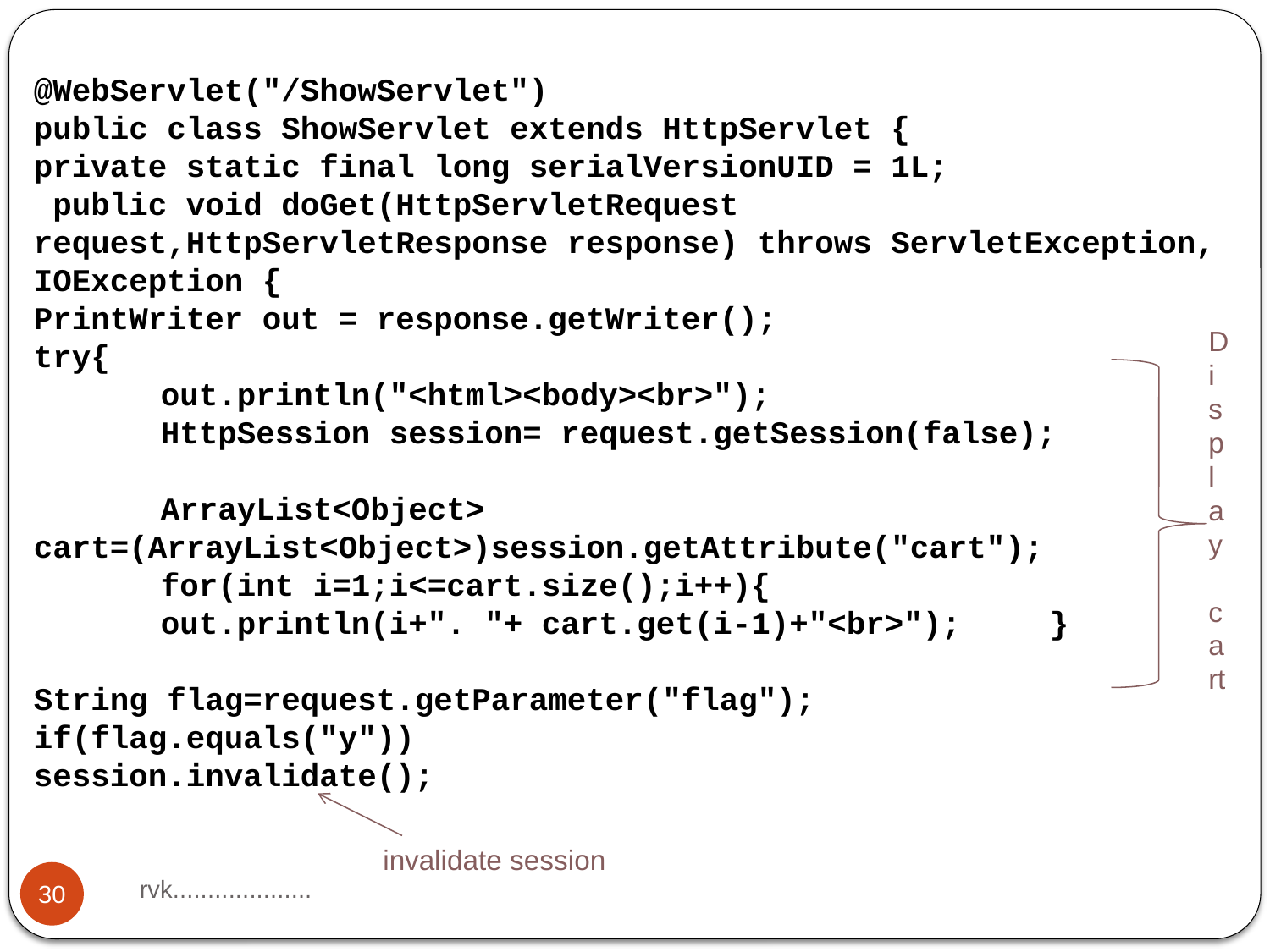

@WebServlet("/ShowServlet")
public class ShowServlet extends HttpServlet {
private static final long serialVersionUID = 1L;
 public void doGet(HttpServletRequest request,HttpServletResponse response) throws ServletException, IOException {
PrintWriter out = response.getWriter();
try{
	out.println("<html><body><br>");
	HttpSession session= request.getSession(false);

	ArrayList<Object> 	cart=(ArrayList<Object>)session.getAttribute("cart");
	for(int i=1;i<=cart.size();i++){
	out.println(i+". "+ cart.get(i-1)+"<br>");	}

String flag=request.getParameter("flag");
if(flag.equals("y"))
session.invalidate();
Display

c
art

invalidate session
rvk....................
30